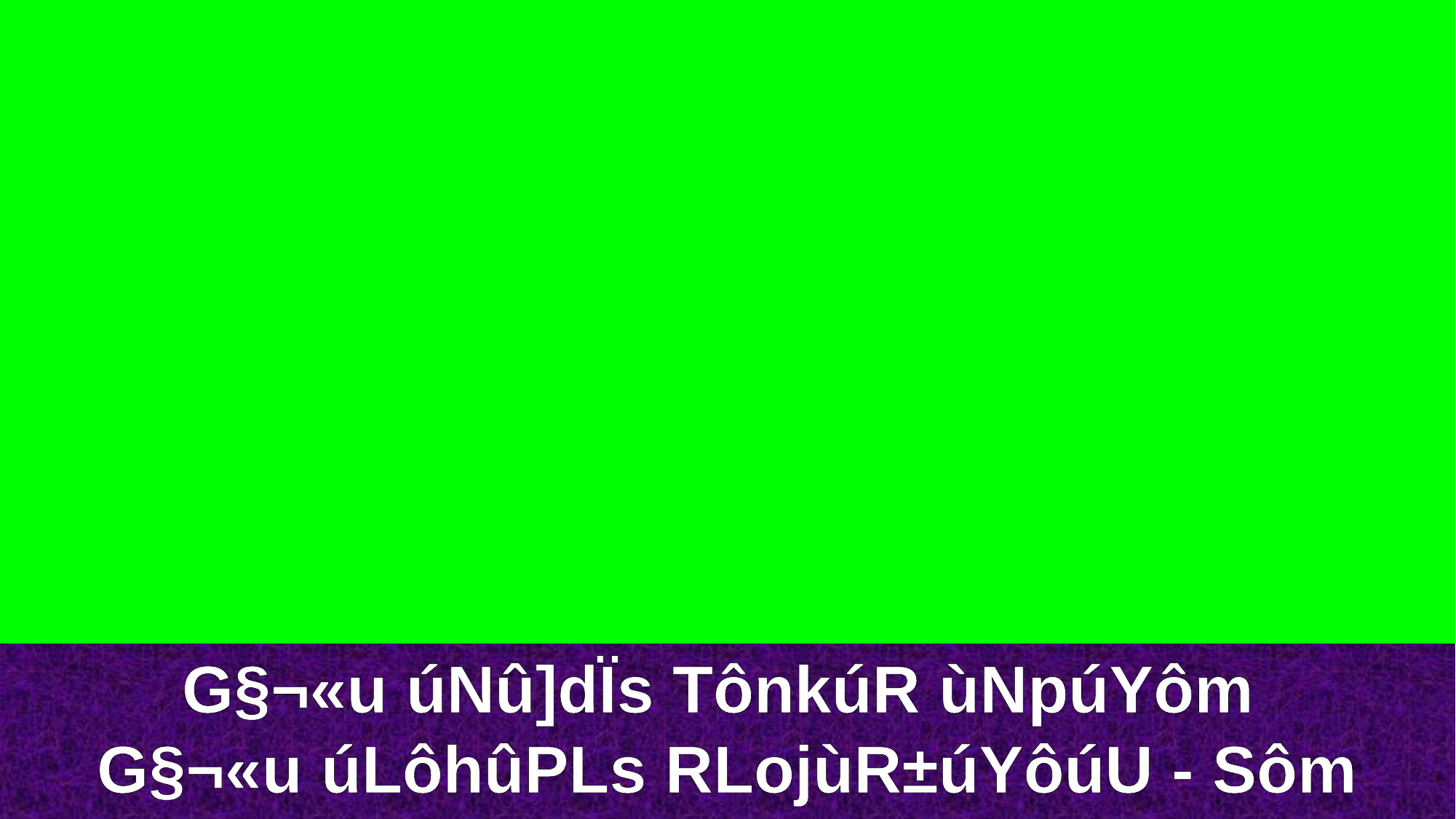

G§¬«u úNû]dÏs TônkúR ùNpúYôm
G§¬«u úLôhûPLs RLojùR±úYôúU - Sôm